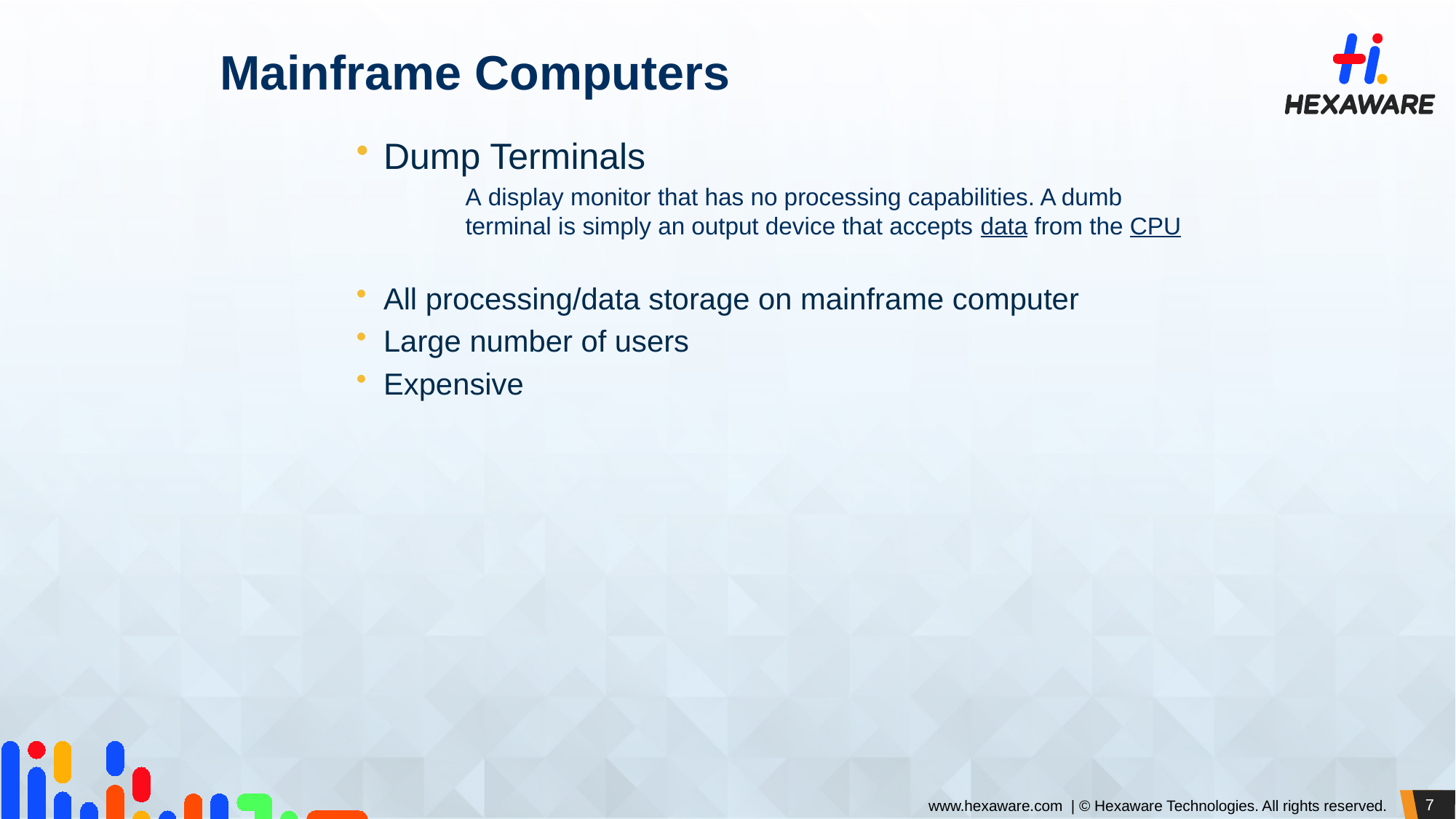

Mainframe Computers
Dump Terminals
	A display monitor that has no processing capabilities. A dumb       	terminal is simply an output device that accepts data from the CPU

All processing/data storage on mainframe computer
Large number of users
Expensive